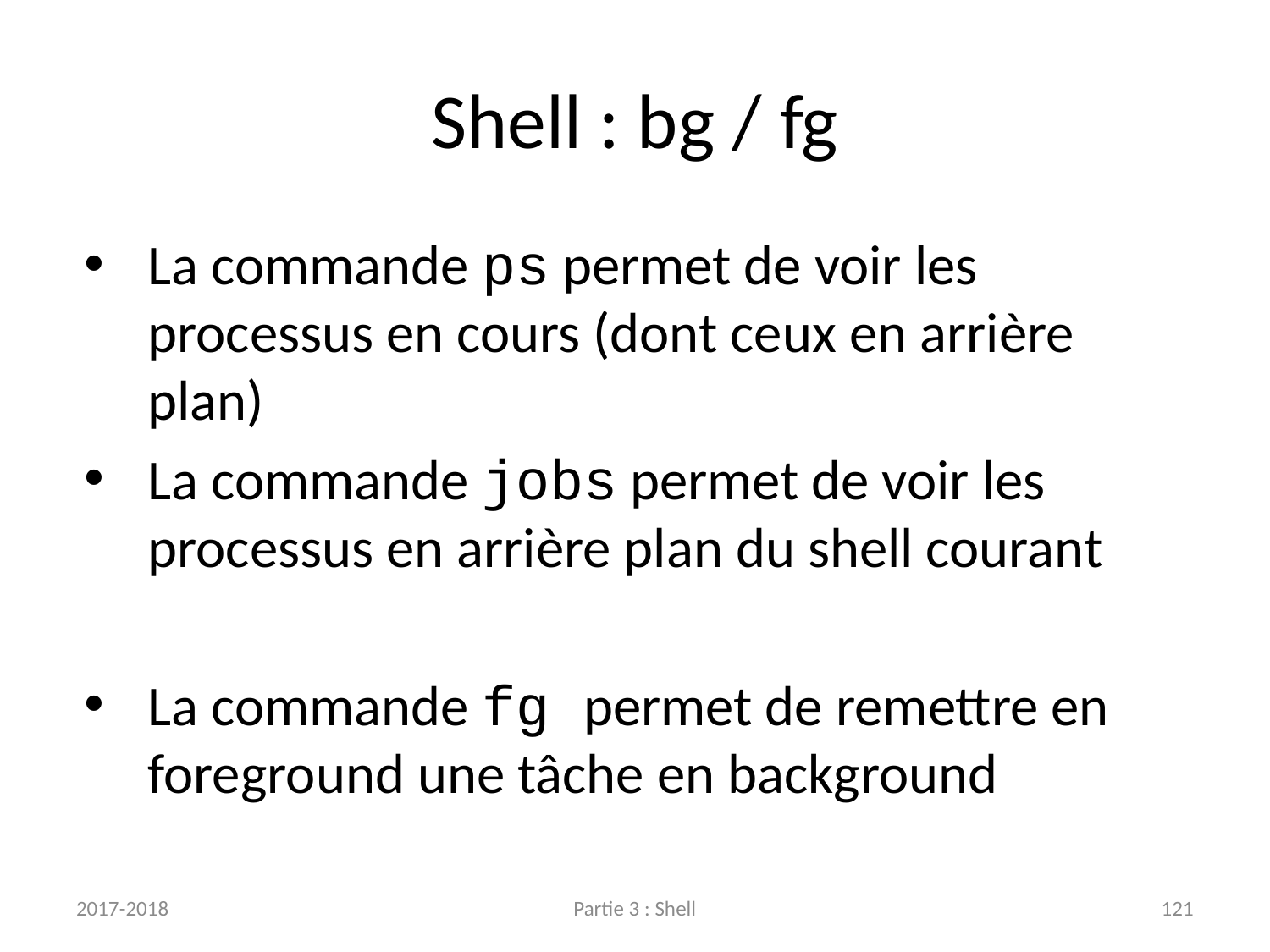

# Shell : bg / fg
La commande ps permet de voir les processus en cours (dont ceux en arrière plan)
La commande jobs permet de voir les processus en arrière plan du shell courant

La commande fg permet de remettre en foreground une tâche en background
2017-2018
Partie 3 : Shell
121